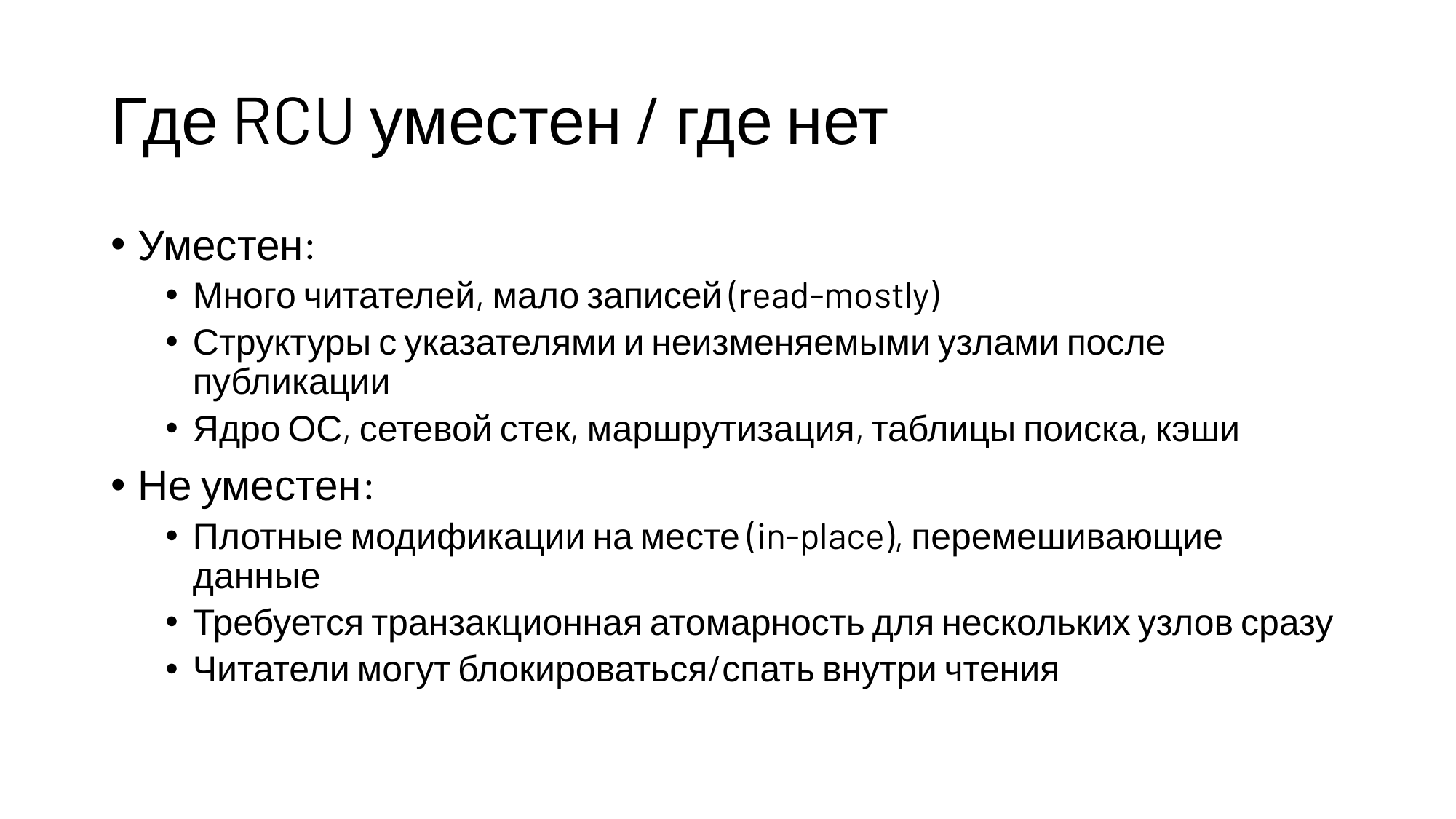

# Где RCU уместен / где нет
Уместен:
Много читателей, мало записей (read-mostly)
Структуры с указателями и неизменяемыми узлами после публикации
Ядро ОС, сетевой стек, маршрутизация, таблицы поиска, кэши
Не уместен:
Плотные модификации на месте (in-place), перемешивающие данные
Требуется транзакционная атомарность для нескольких узлов сразу
Читатели могут блокироваться/спать внутри чтения